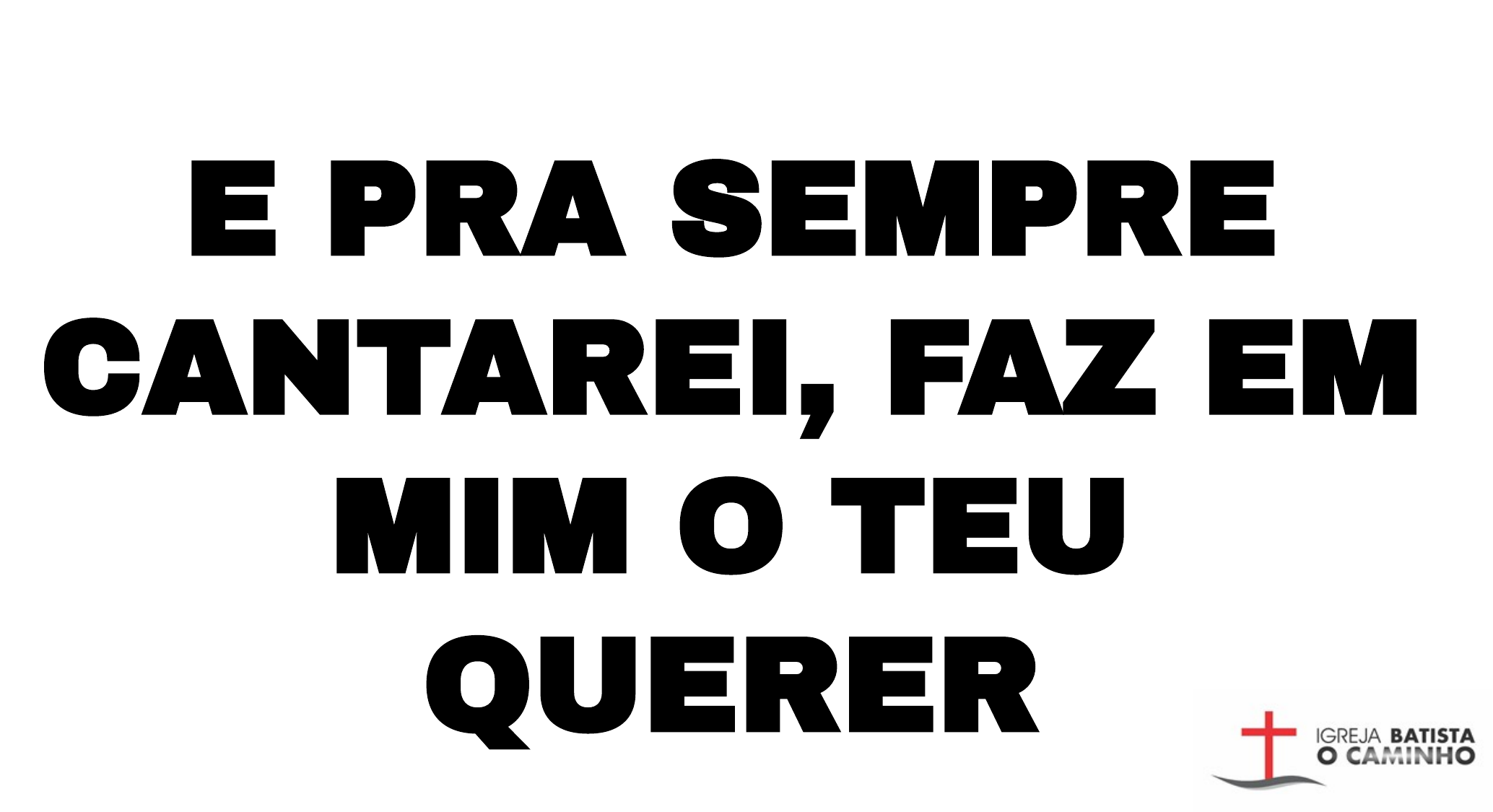

E PRA SEMPRE CANTAREI, FAZ EM MIM O TEU QUERER